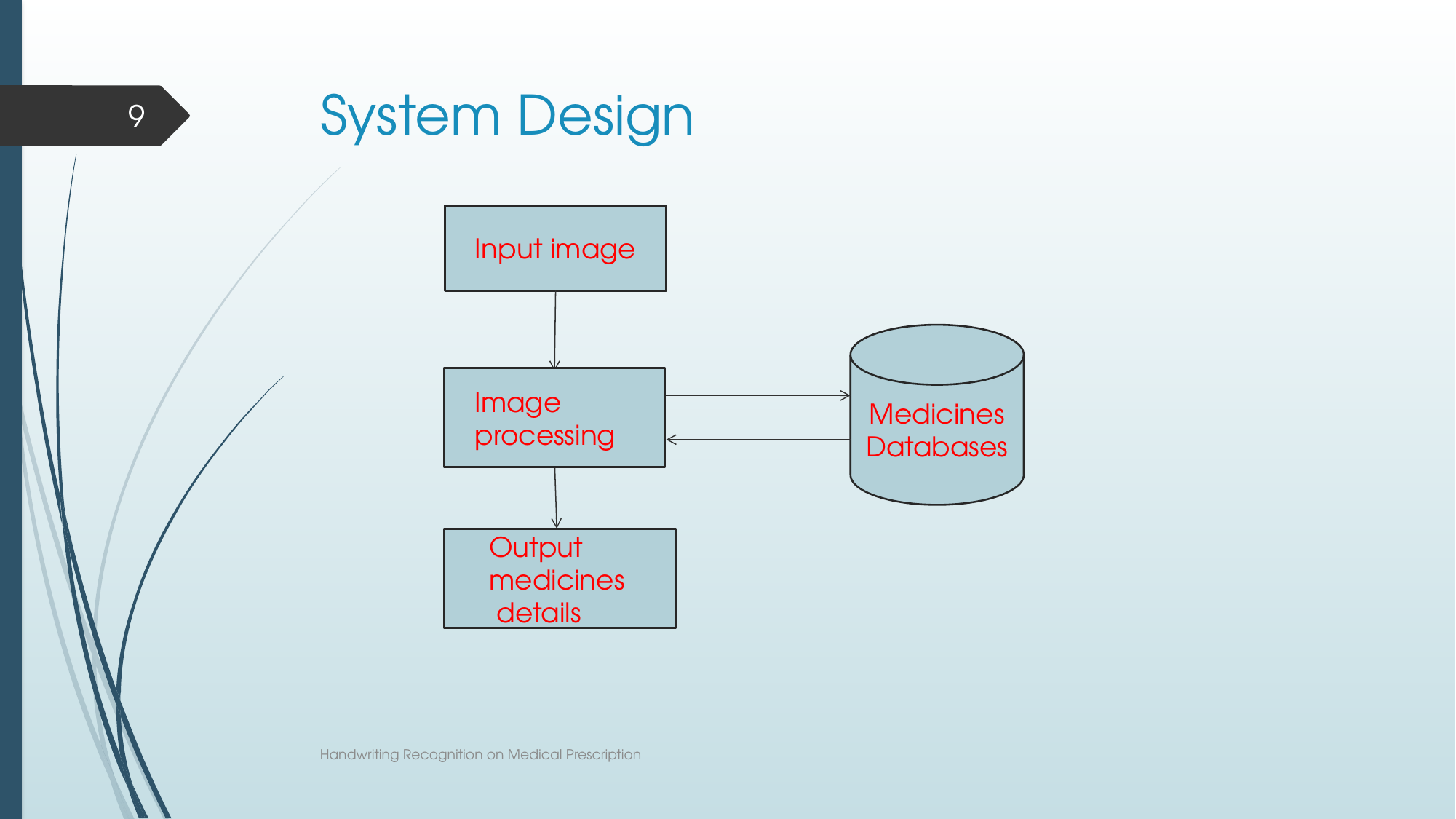

# System Design
9
Input image
Medicines
Databases

Image processing
Output medicines
 details

Handwriting Recognition on Medical Prescription